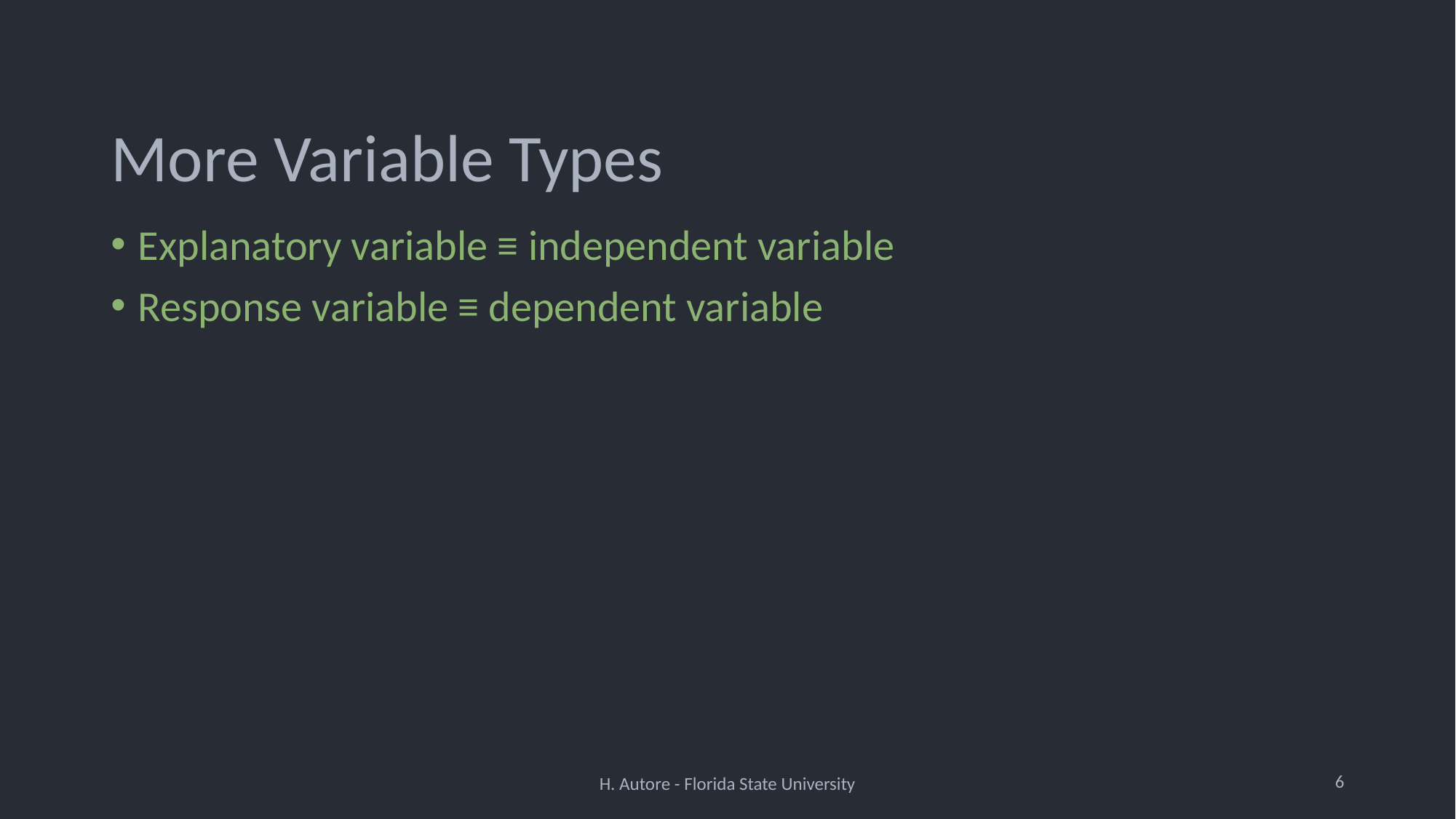

# More Variable Types
Explanatory variable ≡ independent variable
Response variable ≡ dependent variable

6
H. Autore - Florida State University